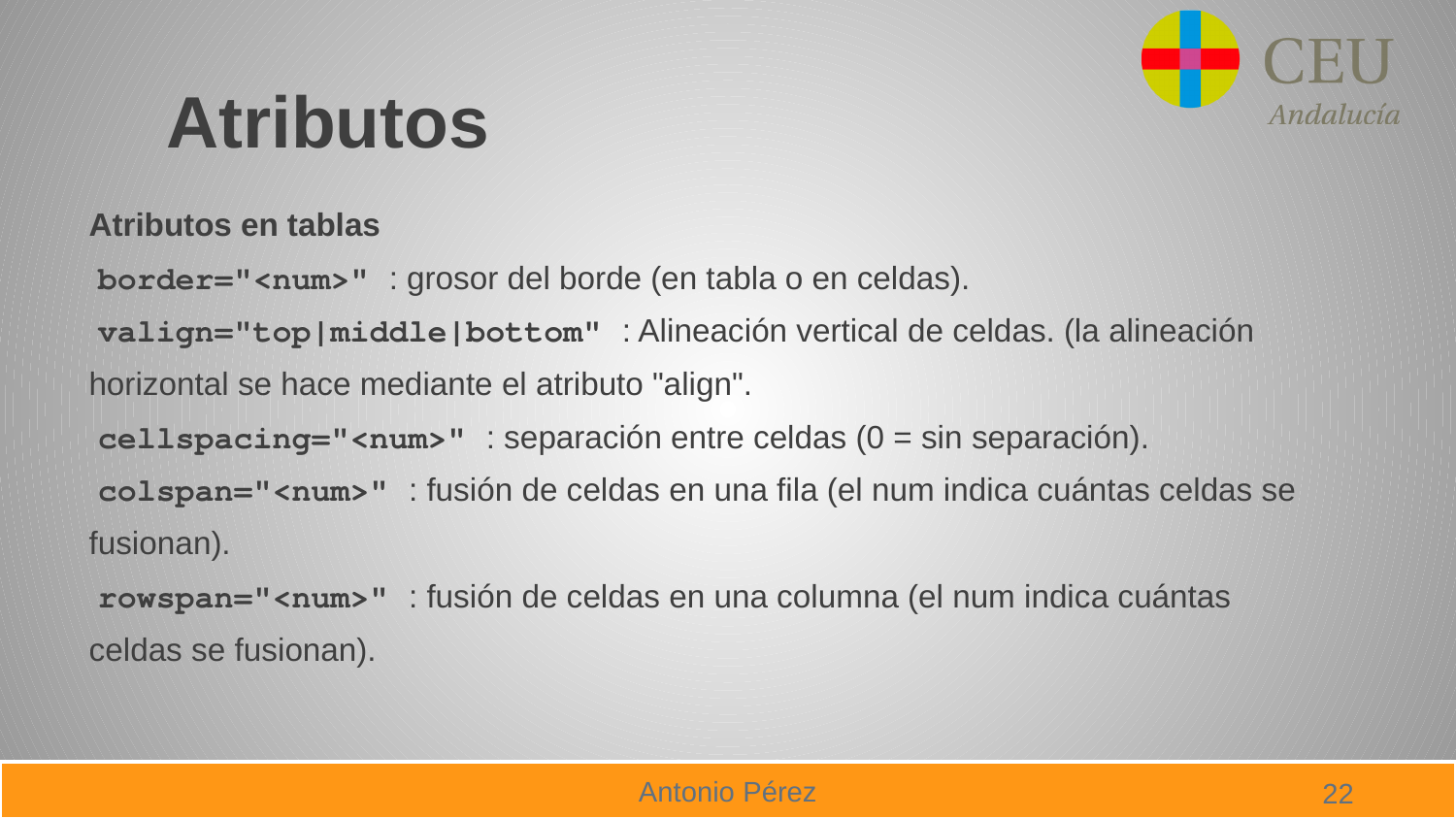

Atributos
Atributos en tablas
 border="<num>" : grosor del borde (en tabla o en celdas).
 valign="top|middle|bottom" : Alineación vertical de celdas. (la alineación
horizontal se hace mediante el atributo "align".
 cellspacing="<num>" : separación entre celdas (0 = sin separación).
 colspan="<num>" : fusión de celdas en una fila (el num indica cuántas celdas se
fusionan).
 rowspan="<num>" : fusión de celdas en una columna (el num indica cuántas
celdas se fusionan).